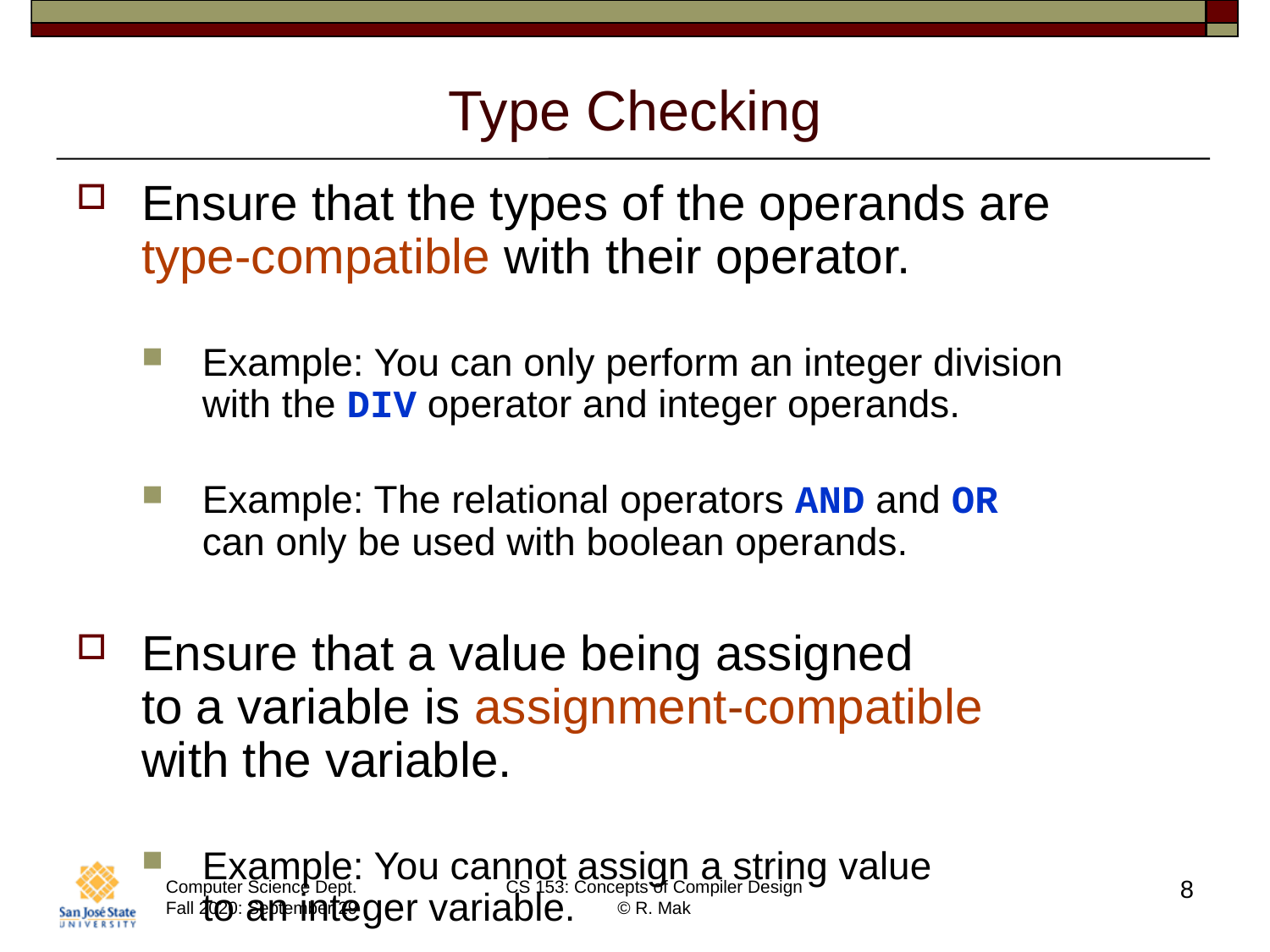

# Type Checking
Ensure that the types of the operands are
type-compatible with their operator.

Example: You can only perform an integer division
with the DIV operator and integer operands.

Example: The relational operators AND and OR
can only be used with boolean operands.

Ensure that a value being assigned
to a variable is assignment-compatible
with the variable.

Example: You cannot assign a string value
to an integer variable.
8